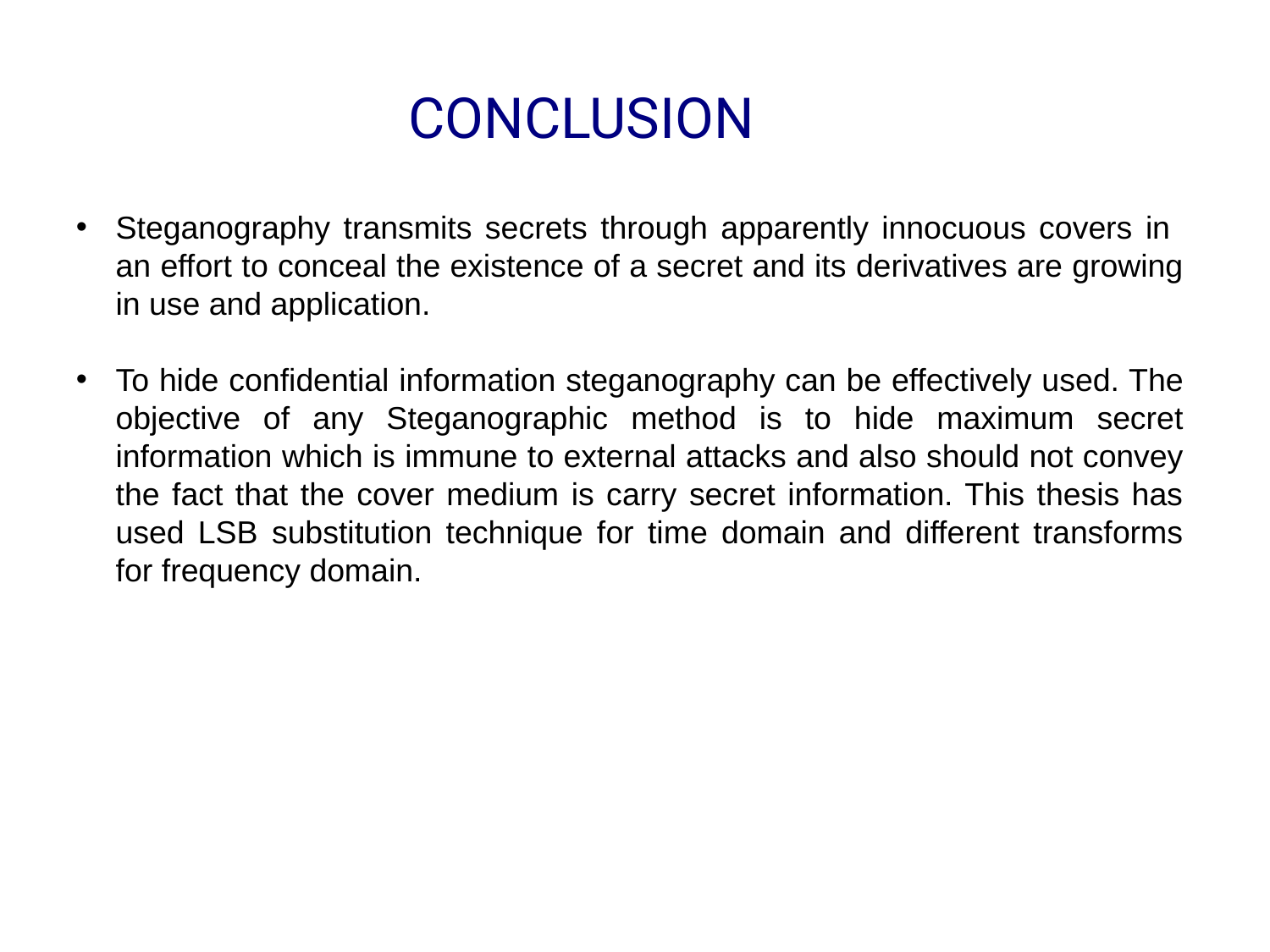

CONCLUSION

Steganography transmits secrets through apparently innocuous covers in  an effort to conceal the existence of a secret and its derivatives are growing in use and application.

To hide confidential information steganography can be effectively used. The objective of any Steganographic method is to hide maximum secret information which is immune to external attacks and also should not convey the fact that the cover medium is carry secret information. This thesis has used LSB substitution technique for time domain and different transforms for frequency domain.